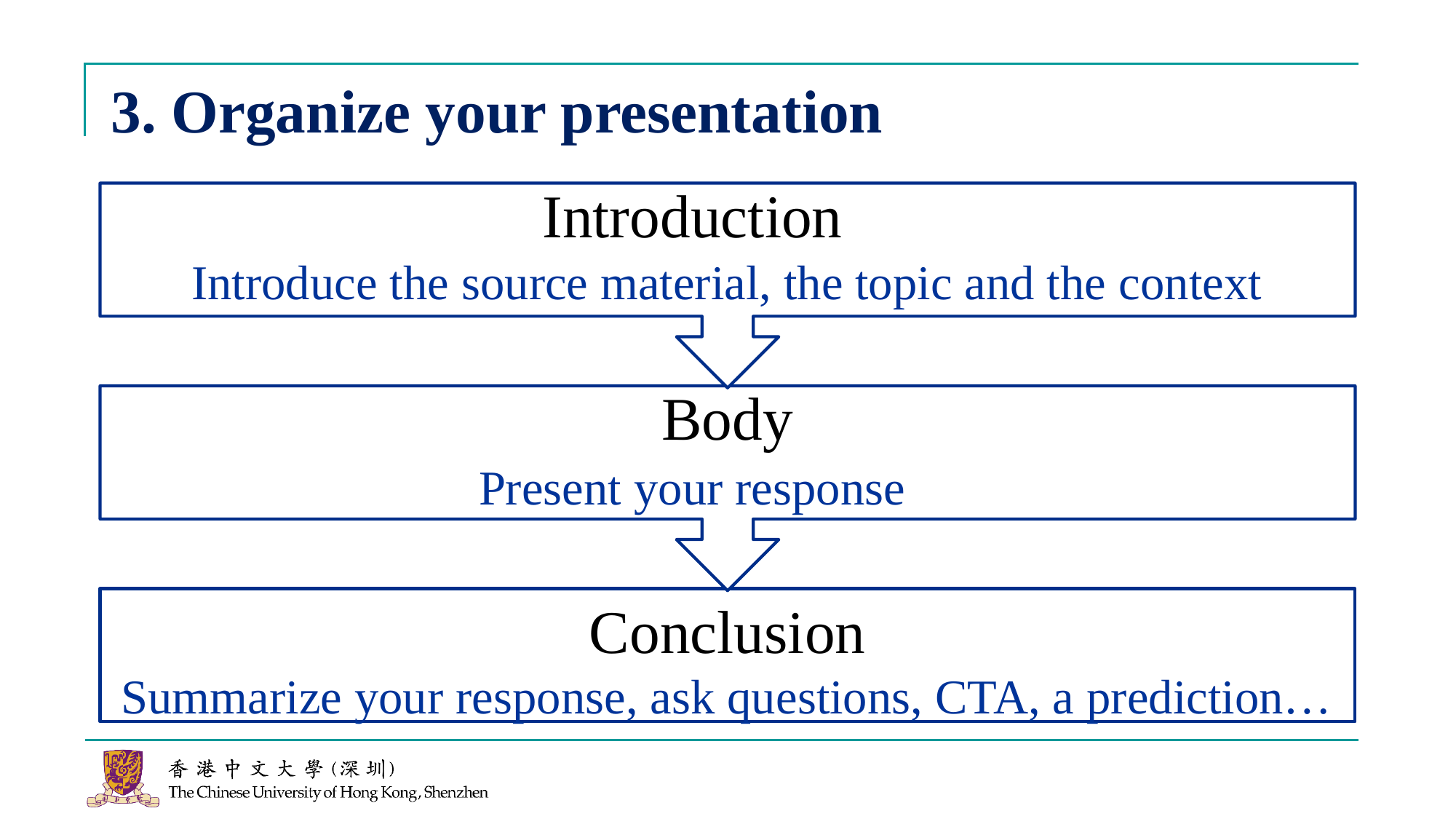

# 3. Organize your presentation
Introduction

Introduce the source material, the topic and the context
Body
Present your response
Conclusion
Summarize your response, ask questions, CTA, a prediction…